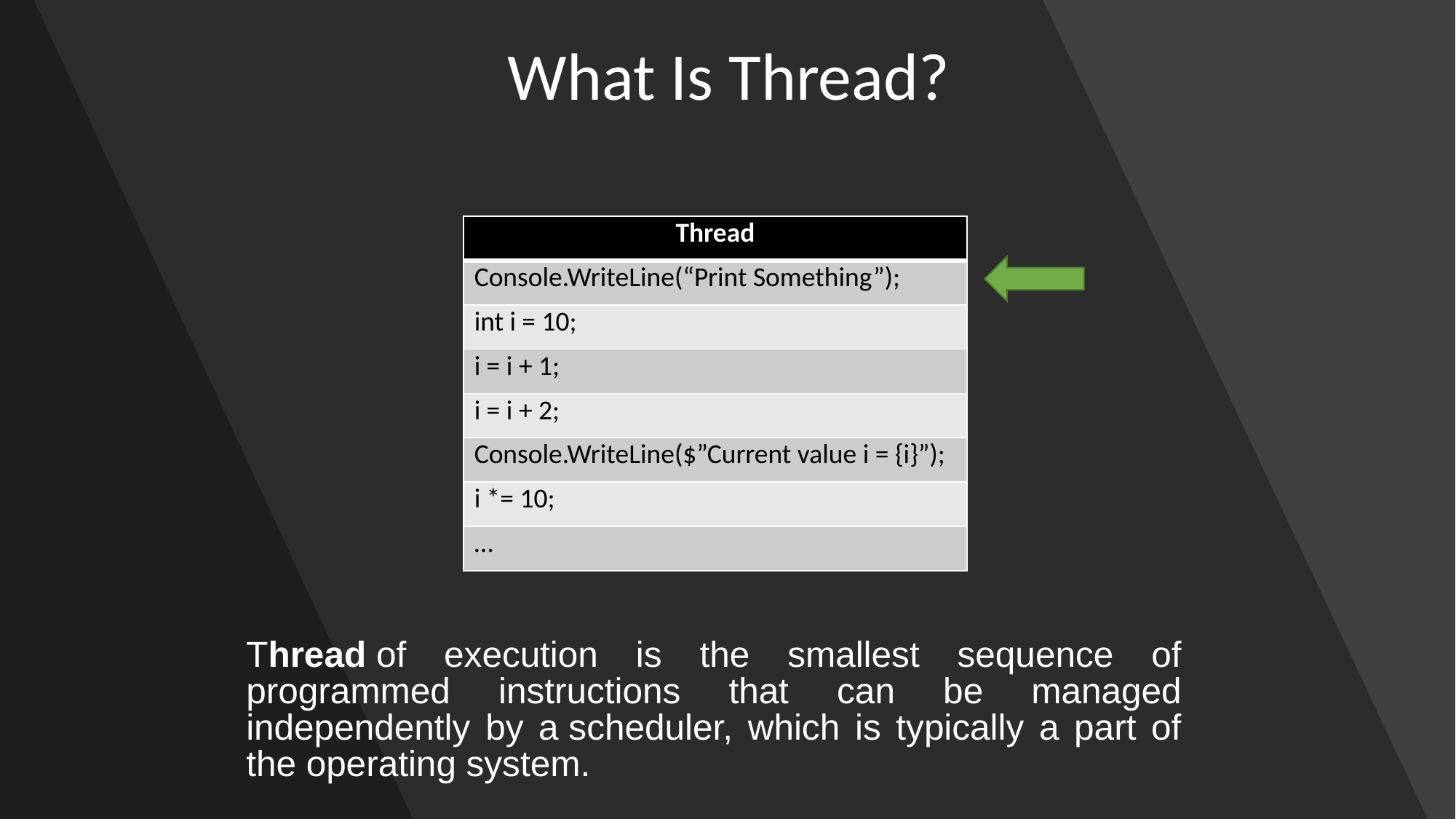

# What Is Thread?
| Thread |
| --- |
| Console.WriteLine(“Print Something”); |
| int i = 10; |
| i = i + 1; |
| i = i + 2; |
| Console.WriteLine($”Current value i = {i}”); |
| i \*= 10; |
| … |

Thread of execution is the smallest sequence of programmed instructions that can be managed independently by a scheduler, which is typically a part of the operating system.